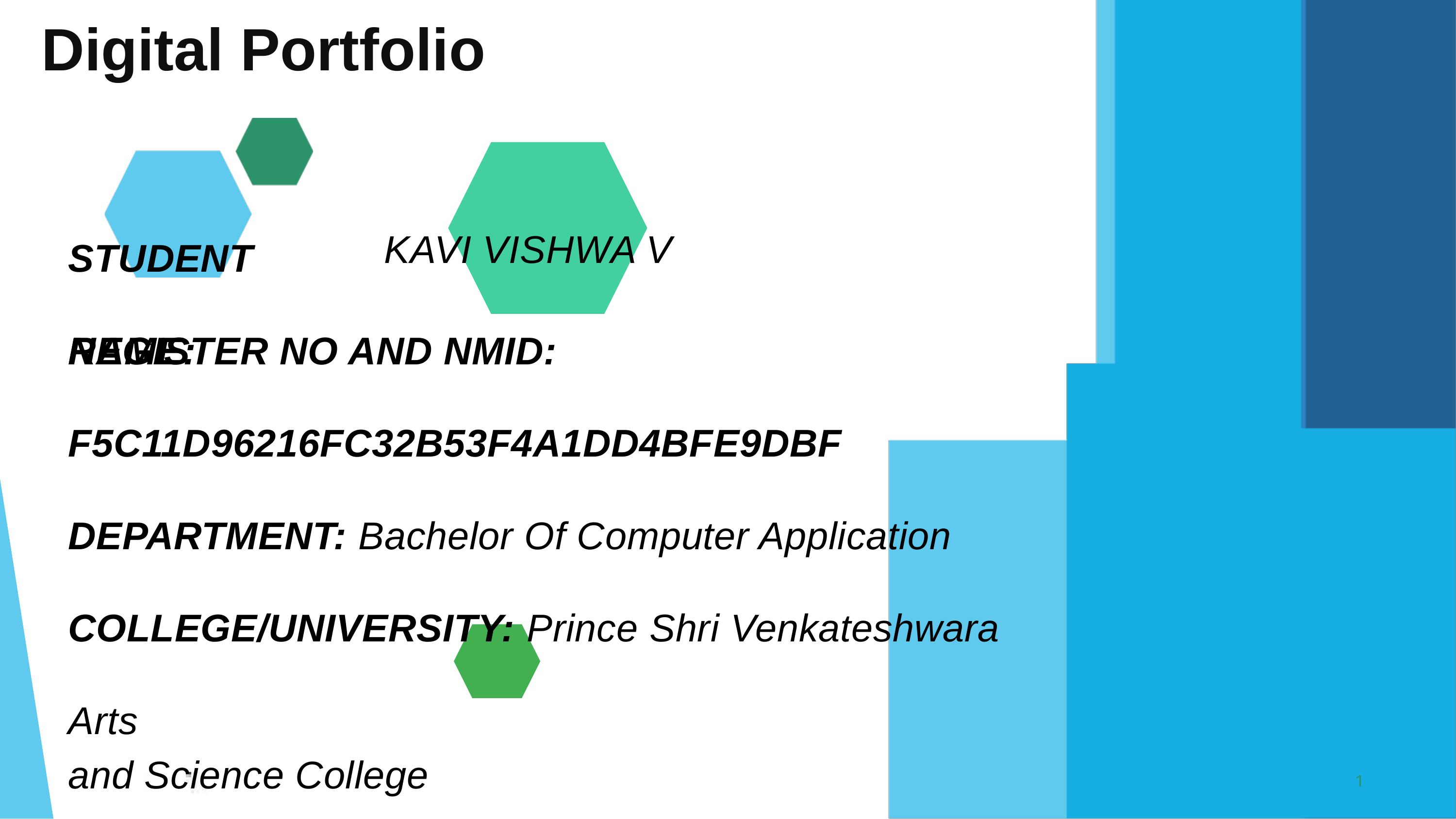

Digital Portfolio

STUDENT NAME:
KAVI VISHWA V
REGISTER NO AND NMID: F5C11D96216FC32B53F4A1DD4BFE9DBF DEPARTMENT: Bachelor Of Computer Application COLLEGE/UNIVERSITY: Prince Shri Venkateshwara Arts
and Science College

1